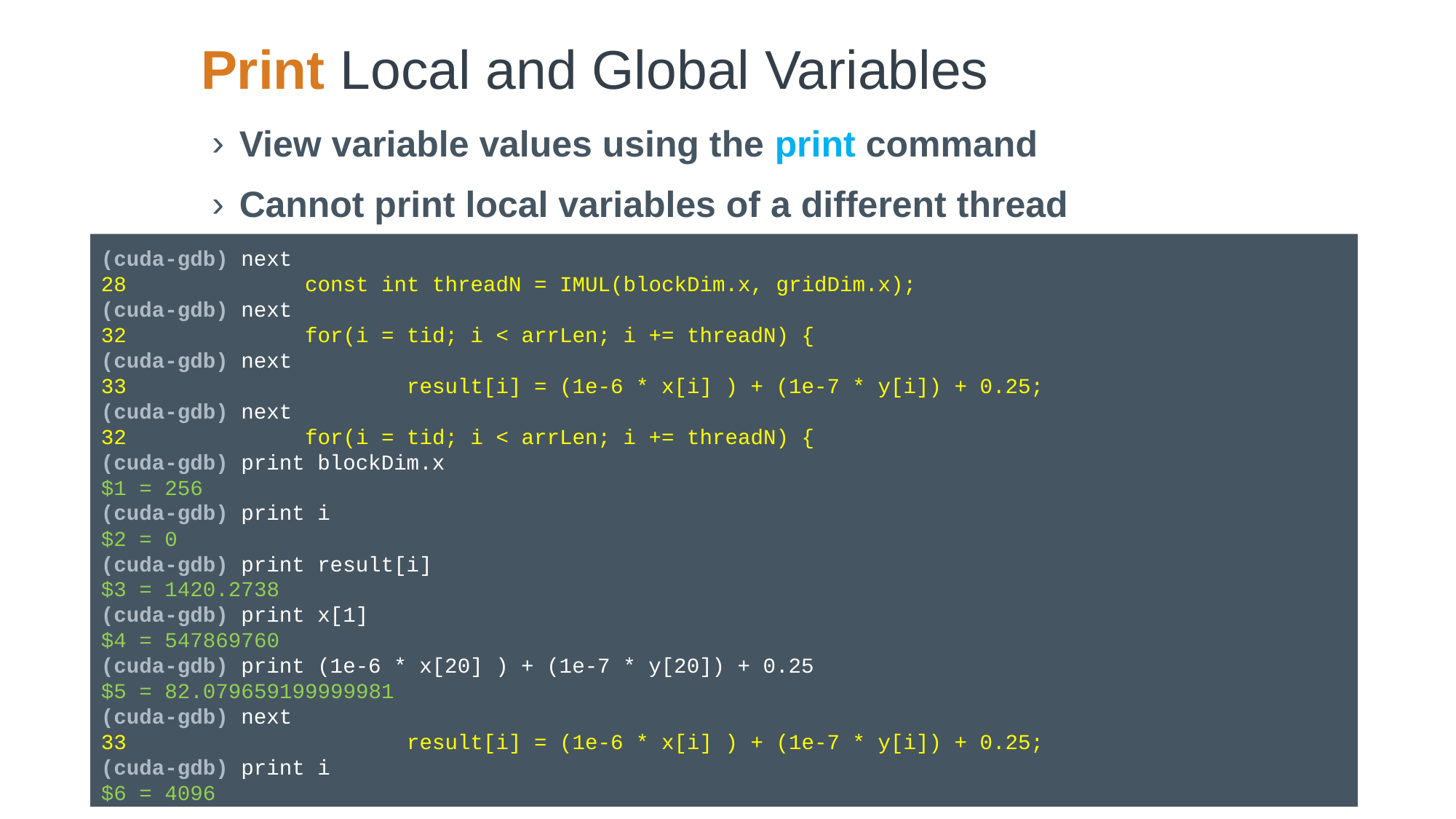

Print Local and Global Variables
View variable values using the print command
Cannot print local variables of a different thread

(cuda-gdb) next
28              const int threadN = IMUL(blockDim.x, gridDim.x);
(cuda-gdb) next
32              for(i = tid; i < arrLen; i += threadN) {
(cuda-gdb) next
33                      result[i] = (1e-6 * x[i] ) + (1e-7 * y[i]) + 0.25;
(cuda-gdb) next
32              for(i = tid; i < arrLen; i += threadN) {
(cuda-gdb) print blockDim.x
$1 = 256
(cuda-gdb) print i
$2 = 0
(cuda-gdb) print result[i]
$3 = 1420.2738
(cuda-gdb) print x[1]
$4 = 547869760
(cuda-gdb) print (1e-6 * x[20] ) + (1e-7 * y[20]) + 0.25
$5 = 82.079659199999981
(cuda-gdb) next
33                      result[i] = (1e-6 * x[i] ) + (1e-7 * y[i]) + 0.25;
(cuda-gdb) print i
$6 = 4096